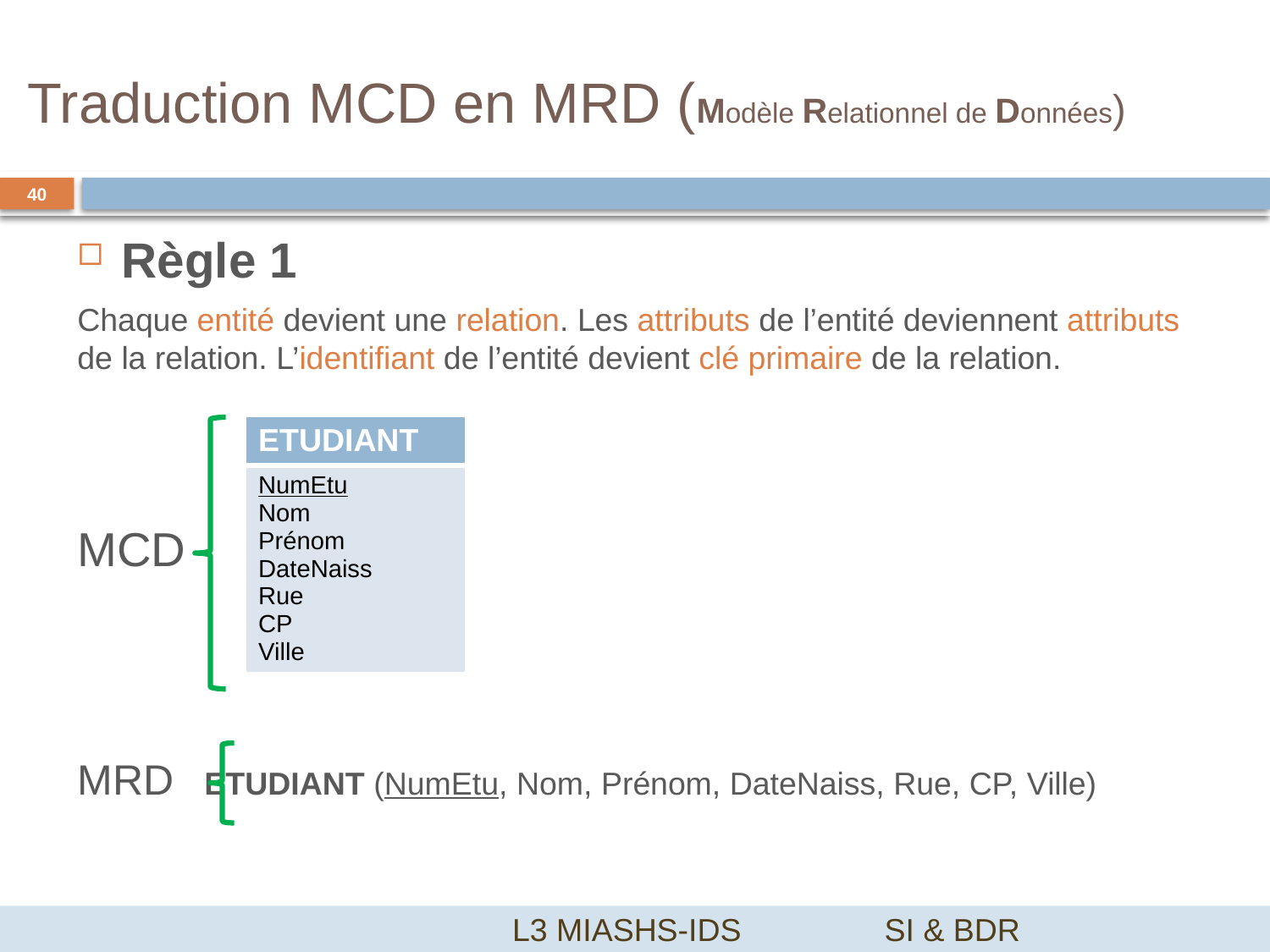

# Traduction MCD en MRD (Modèle Relationnel de Données)
40
Règle 1
Chaque entité devient une relation. Les attributs de l’entité deviennent attributs de la relation. L’identifiant de l’entité devient clé primaire de la relation.

MCD

MRD 	ETUDIANT (NumEtu, Nom, Prénom, DateNaiss, Rue, CP, Ville)

| ETUDIANT |
| --- |
| NumEtu Nom Prénom DateNaiss Rue CP Ville |

		 L3 MIASHS-IDS		SI & BDR